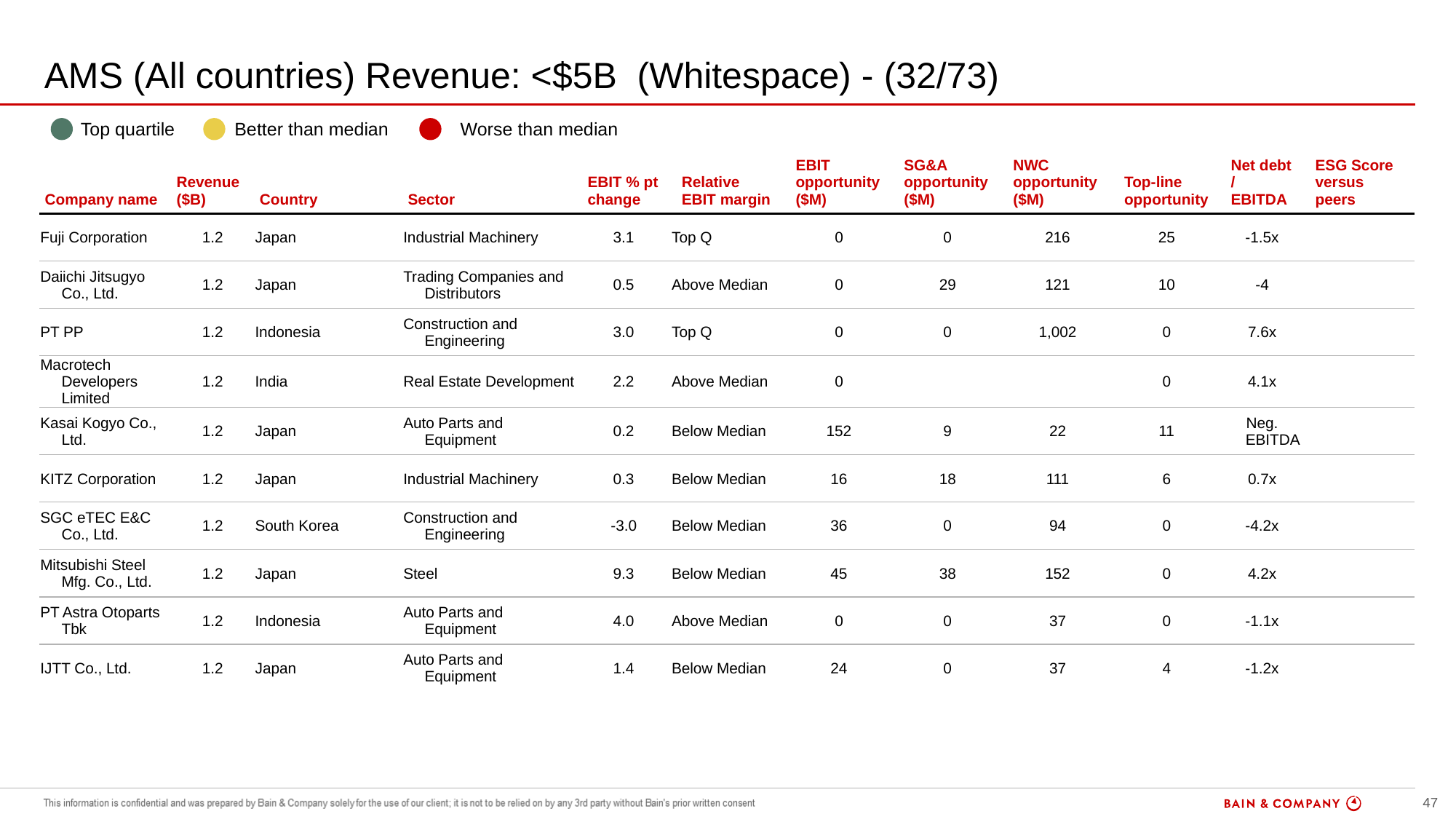

# AMS (All countries) Revenue: <$5B  (Whitespace) - (32/73)
|  | Top quartile |  | Better than median |  | Worse than median |
| --- | --- | --- | --- | --- | --- |
| Company name | Revenue ($B) | Country | Sector | EBIT % pt change | Relative EBIT margin | EBIT opportunity ($M) | SG&A opportunity ($M) | NWC opportunity ($M) | Top-line opportunity | Net debt / EBITDA | ESG Score versus peers |
| --- | --- | --- | --- | --- | --- | --- | --- | --- | --- | --- | --- |
| Fuji Corporation | 1.2 | Japan | Industrial Machinery | 3.1 | Top Q | 0 | 0 | 216 | 25 | -1.5x |  |
| Daiichi Jitsugyo Co., Ltd. | 1.2 | Japan | Trading Companies and Distributors | 0.5 | Above Median | 0 | 29 | 121 | 10 | -4 |  |
| PT PP | 1.2 | Indonesia | Construction and Engineering | 3.0 | Top Q | 0 | 0 | 1,002 | 0 | 7.6x |  |
| Macrotech Developers Limited | 1.2 | India | Real Estate Development | 2.2 | Above Median | 0 |  |  | 0 | 4.1x |  |
| Kasai Kogyo Co., Ltd. | 1.2 | Japan | Auto Parts and Equipment | 0.2 | Below Median | 152 | 9 | 22 | 11 | Neg. EBITDA |  |
| KITZ Corporation | 1.2 | Japan | Industrial Machinery | 0.3 | Below Median | 16 | 18 | 111 | 6 | 0.7x |  |
| SGC eTEC E&C Co., Ltd. | 1.2 | South Korea | Construction and Engineering | -3.0 | Below Median | 36 | 0 | 94 | 0 | -4.2x |  |
| Mitsubishi Steel Mfg. Co., Ltd. | 1.2 | Japan | Steel | 9.3 | Below Median | 45 | 38 | 152 | 0 | 4.2x |  |
| PT Astra Otoparts Tbk | 1.2 | Indonesia | Auto Parts and Equipment | 4.0 | Above Median | 0 | 0 | 37 | 0 | -1.1x |  |
| IJTT Co., Ltd. | 1.2 | Japan | Auto Parts and Equipment | 1.4 | Below Median | 24 | 0 | 37 | 4 | -1.2x |  |